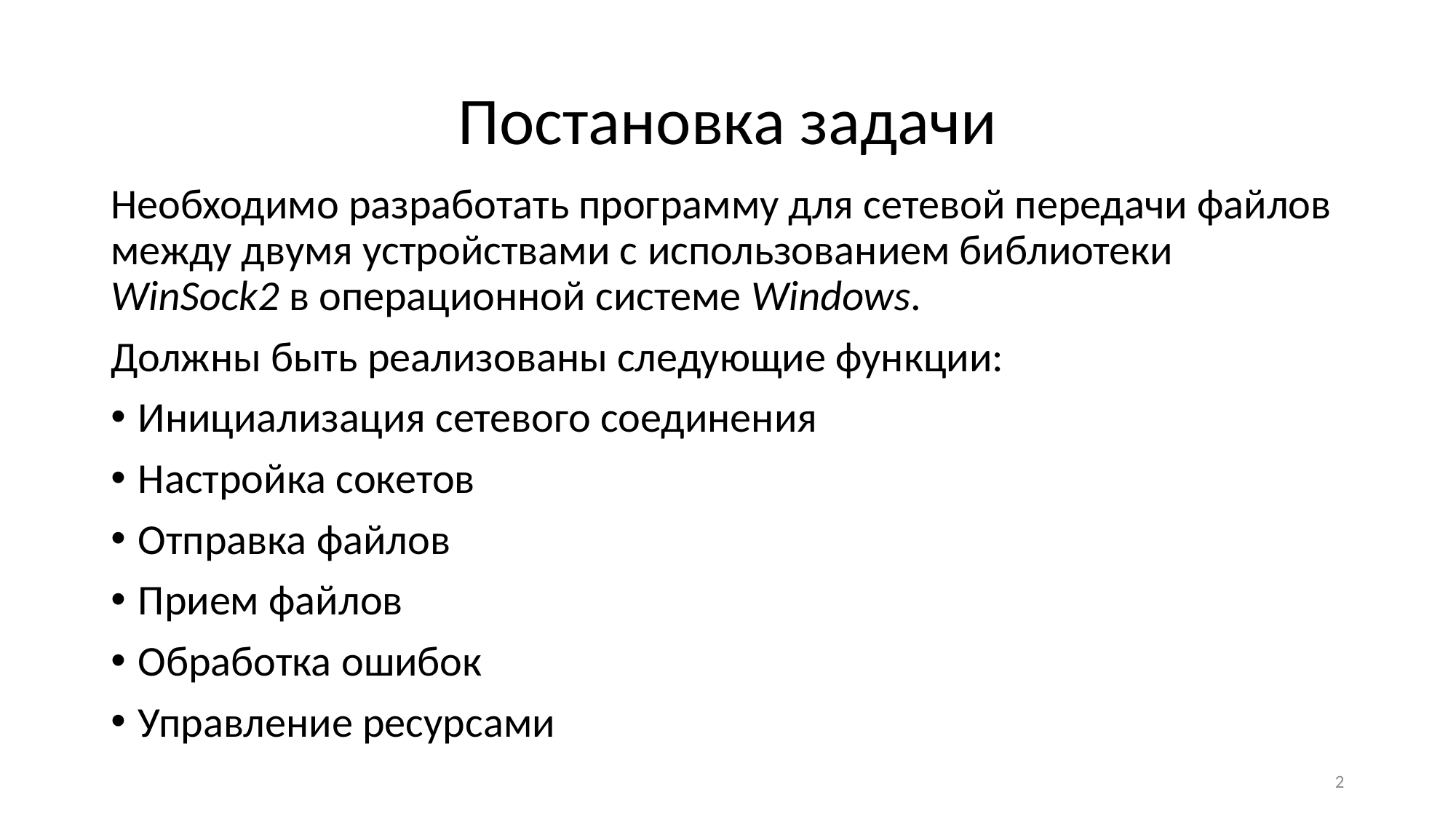

# Постановка задачи
Необходимо разработать программу для сетевой передачи файлов между двумя устройствами с использованием библиотеки WinSock2 в операционной системе Windows.
Должны быть реализованы следующие функции:
Инициализация сетевого соединения
Настройка сокетов
Отправка файлов
Прием файлов
Обработка ошибок
Управление ресурсами
2